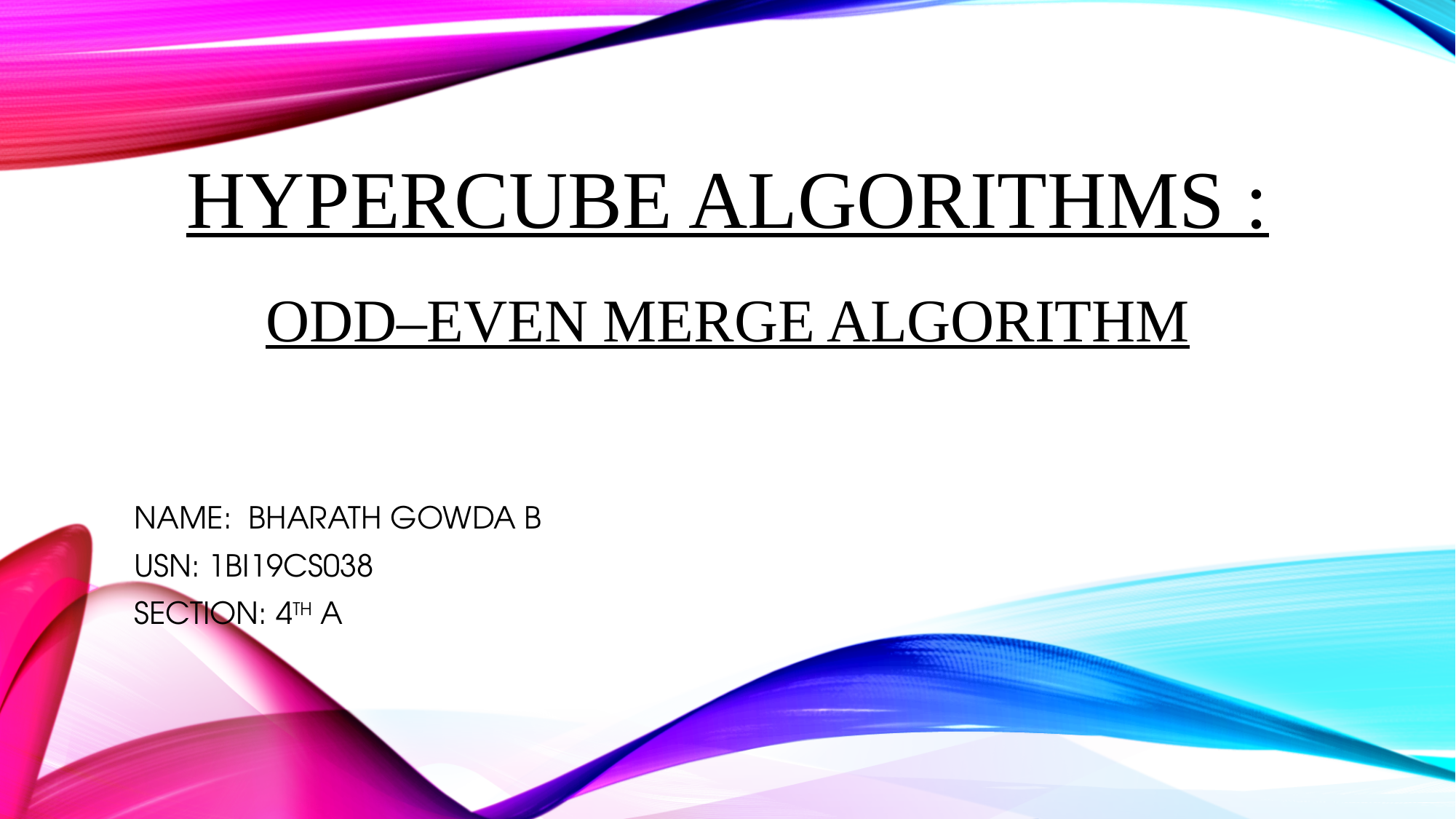

# HYPERCUBE ALGORITHMS : ODD–EVEN MERGE ALGORITHM
NAME:  BHARATH GOWDA B
USN: 1BI19CS038
SECTION: 4TH A